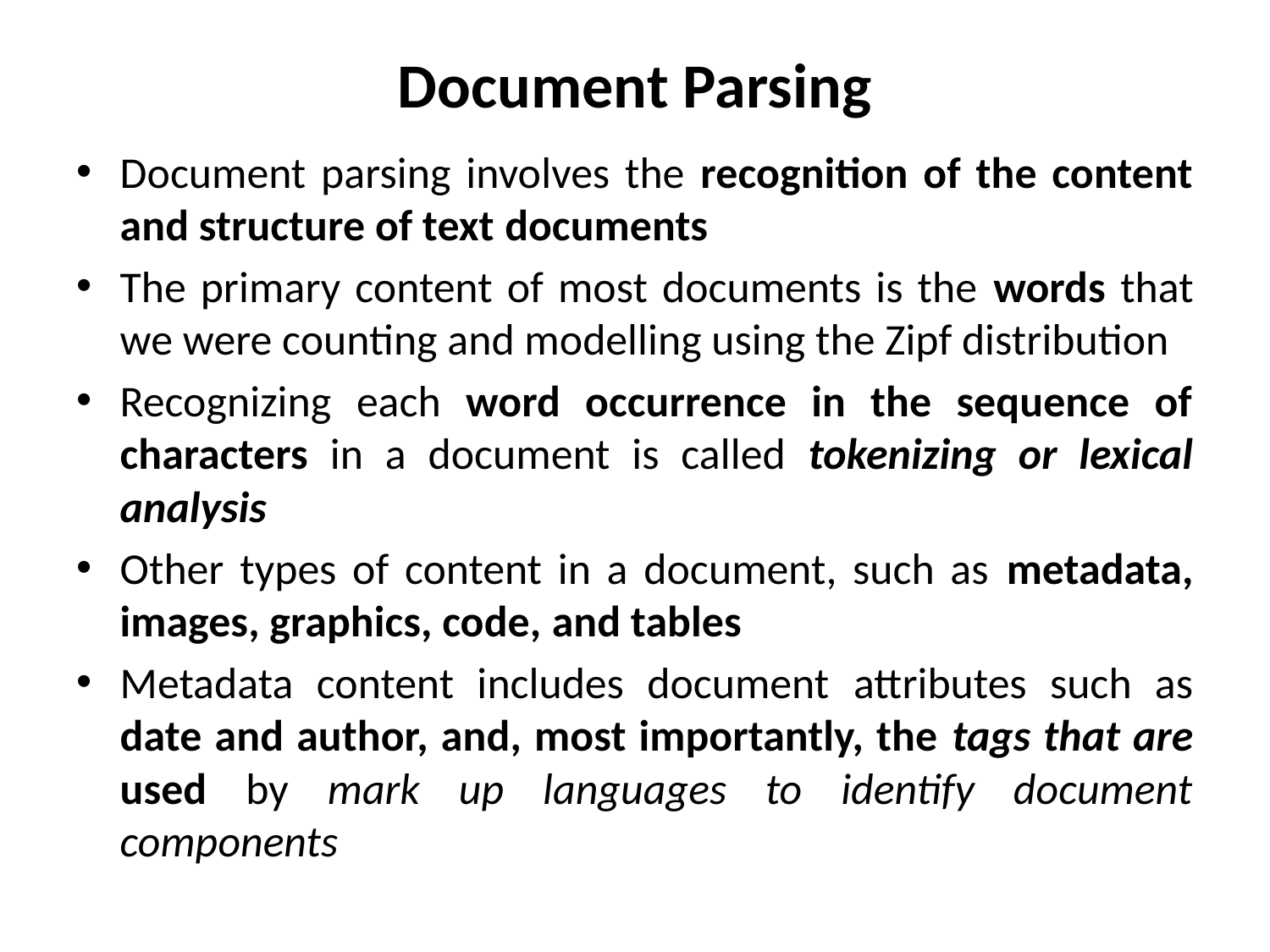

# Document Parsing
Document parsing involves the recognition of the content and structure of text documents
The primary content of most documents is the words that we were counting and modelling using the Zipf distribution
Recognizing each word occurrence in the sequence of characters in a document is called tokenizing or lexical analysis
Other types of content in a document, such as metadata, images, graphics, code, and tables
Metadata content includes document attributes such as date and author, and, most importantly, the tags that are used by mark up languages to identify document components